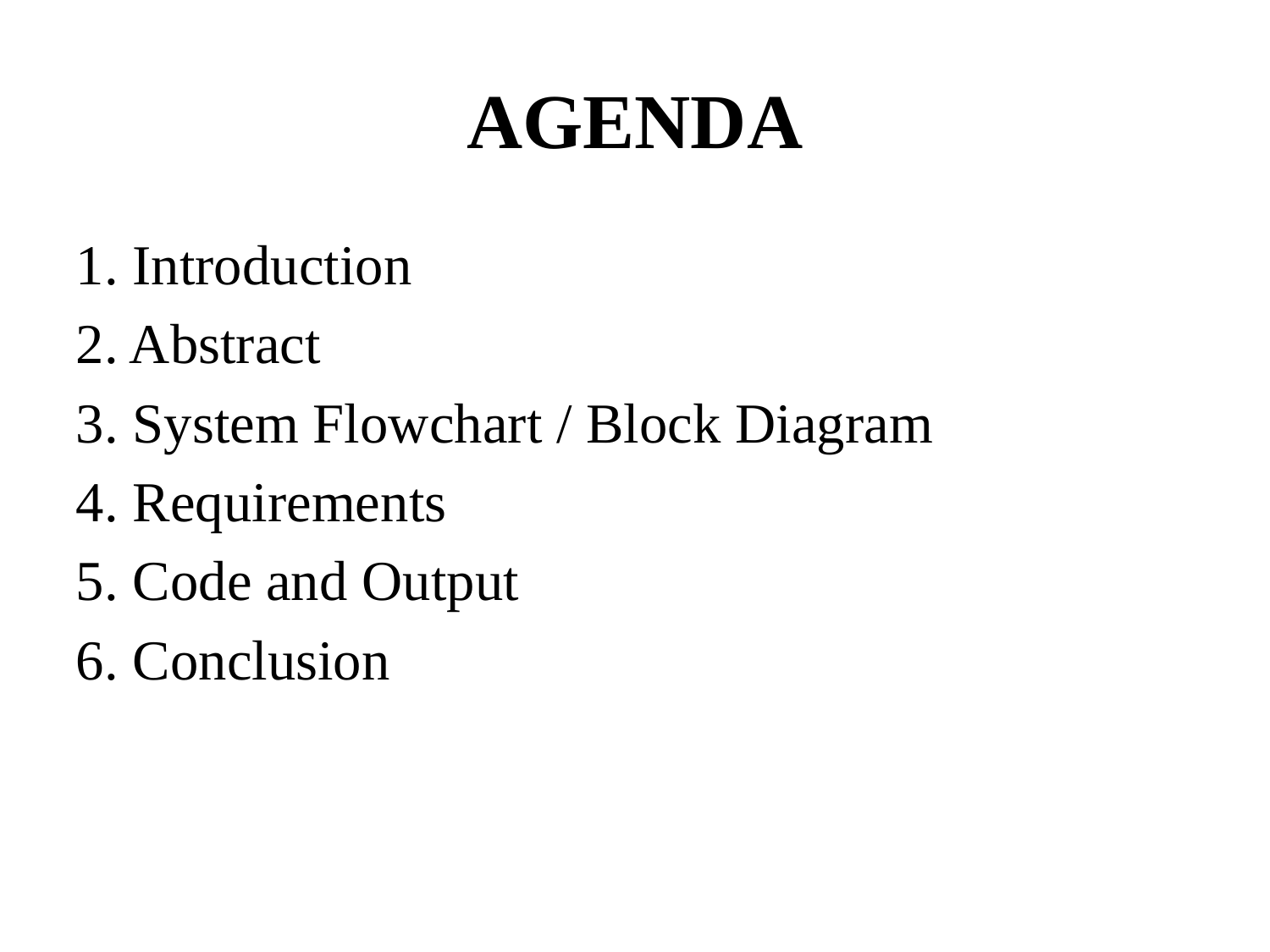

# AGENDA
1. Introduction
2. Abstract
3. System Flowchart / Block Diagram
4. Requirements
5. Code and Output
6. Conclusion